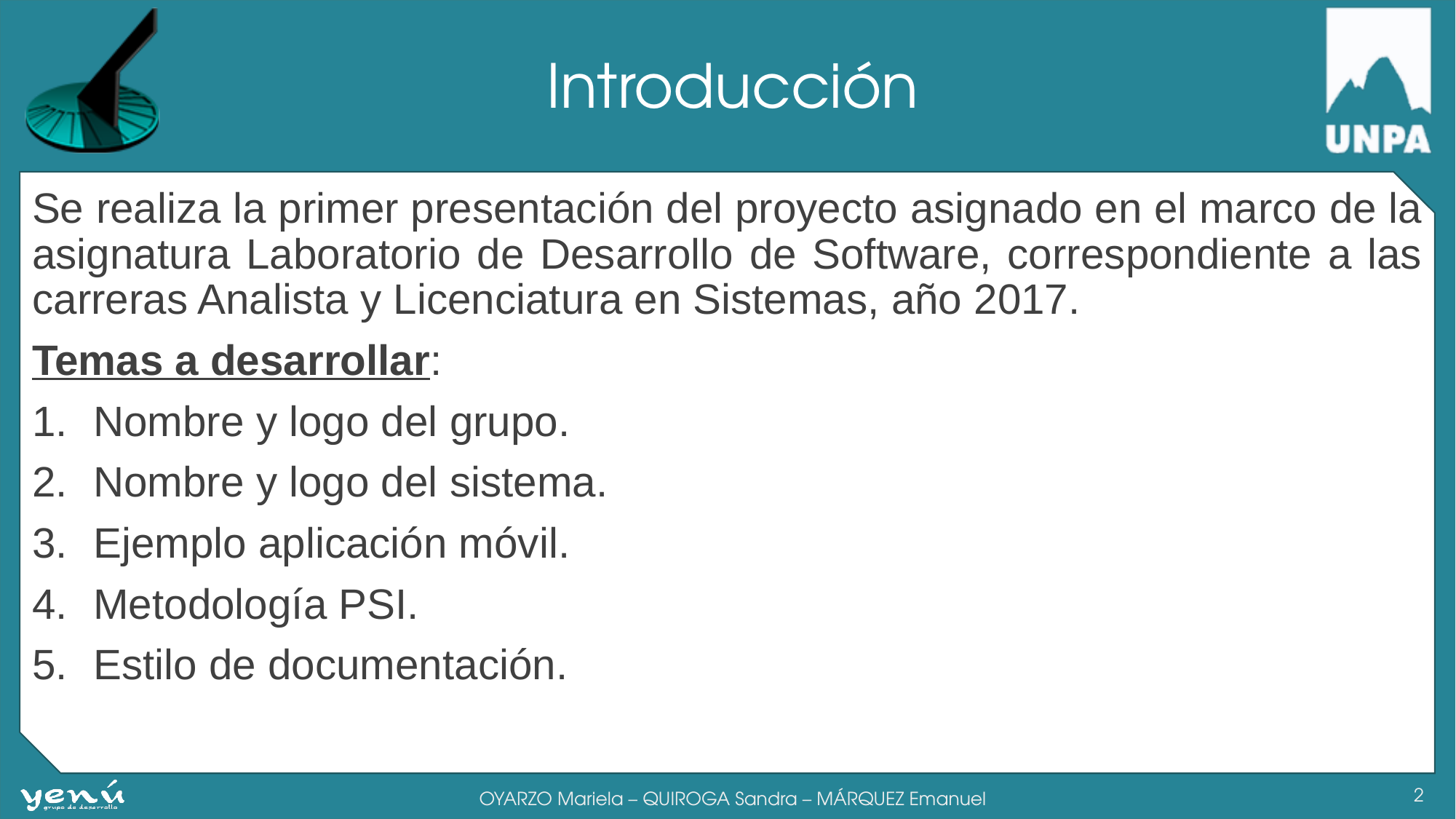

# Introducción
Se realiza la primer presentación del proyecto asignado en el marco de la asignatura Laboratorio de Desarrollo de Software, correspondiente a las carreras Analista y Licenciatura en Sistemas, año 2017.
Temas a desarrollar:
Nombre y logo del grupo.
Nombre y logo del sistema.
Ejemplo aplicación móvil.
Metodología PSI.
Estilo de documentación.
2
OYARZO Mariela – QUIROGA Sandra – MÁRQUEZ Emanuel